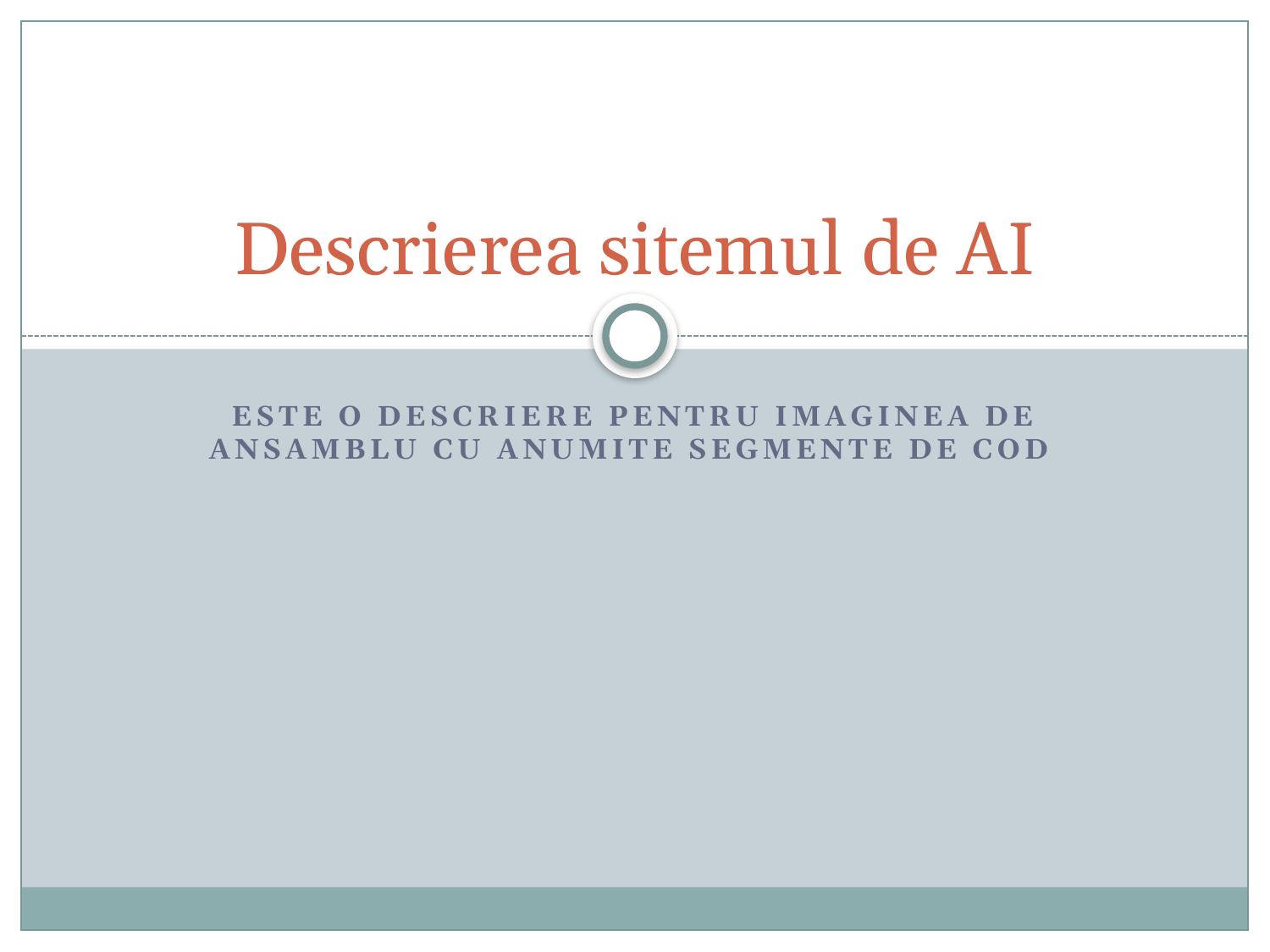

# Descrierea sitemul de AI
Este o descriere pentru imaginea de ansamblu Cu Anumite segmente de cod